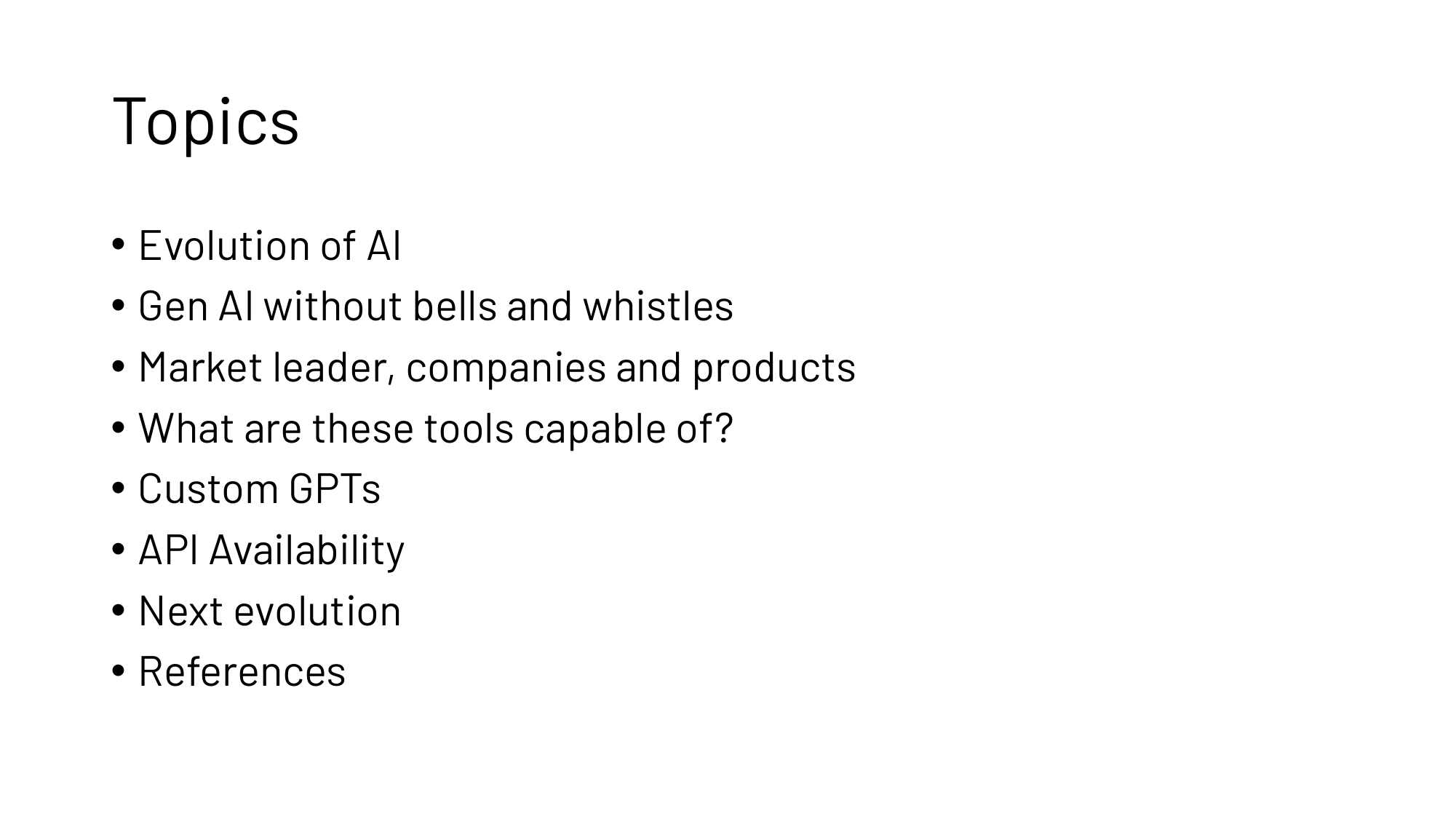

# Topics
Evolution of AI
Gen AI without bells and whistles
Market leader, companies and products
What are these tools capable of?
Custom GPTs
API Availability
Next evolution
References